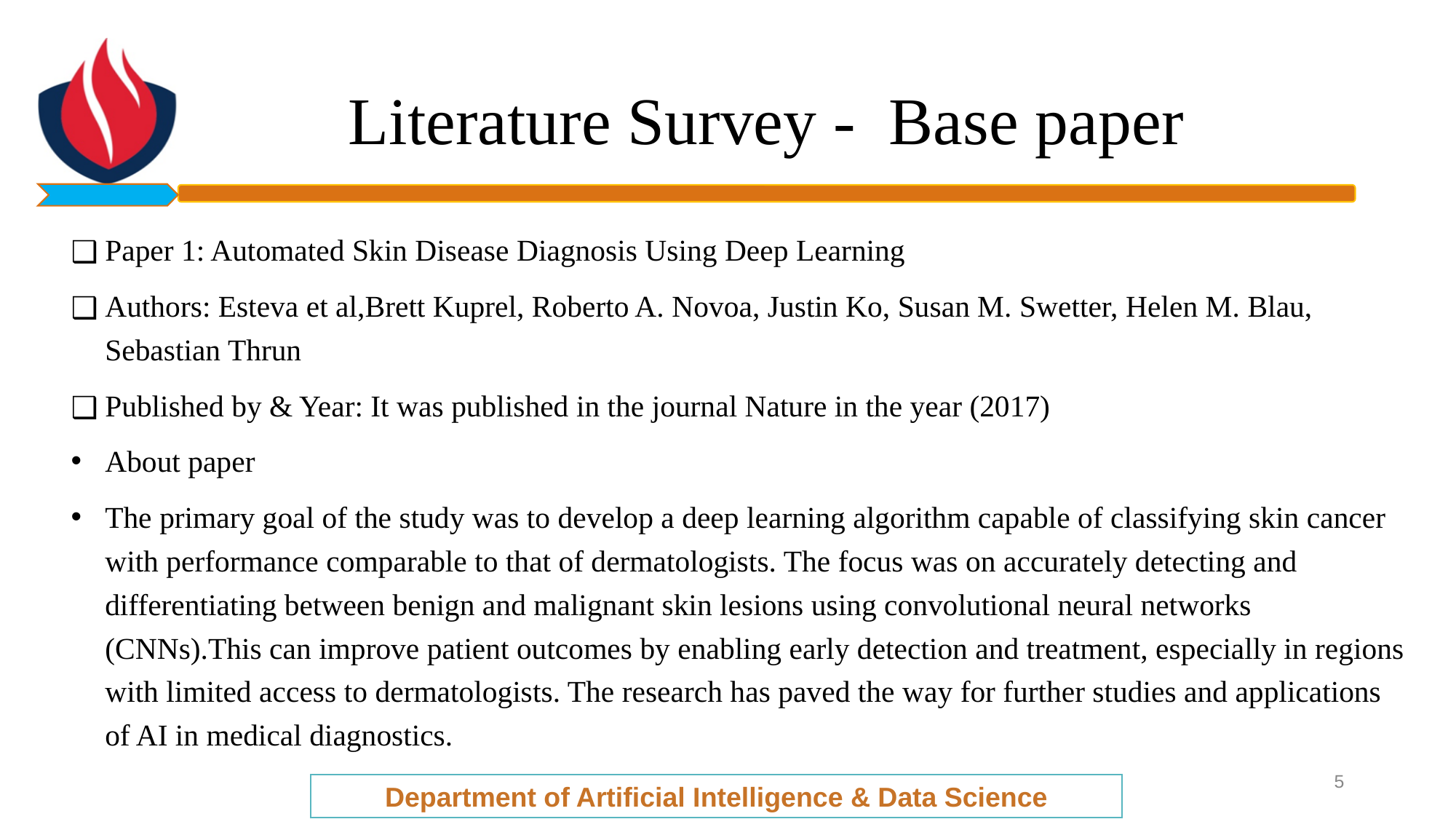

# Literature Survey -  Base paper
Paper 1: Automated Skin Disease Diagnosis Using Deep Learning
Authors: Esteva et al,Brett Kuprel, Roberto A. Novoa, Justin Ko, Susan M. Swetter, Helen M. Blau,  Sebastian Thrun
Published by & Year: It was published in the journal Nature in the year (2017)
About paper
The primary goal of the study was to develop a deep learning algorithm capable of classifying skin cancer with performance comparable to that of dermatologists. The focus was on accurately detecting and differentiating between benign and malignant skin lesions using convolutional neural networks (CNNs).This can improve patient outcomes by enabling early detection and treatment, especially in regions with limited access to dermatologists. The research has paved the way for further studies and applications of AI in medical diagnostics.
5
Department of Artificial Intelligence & Data Science